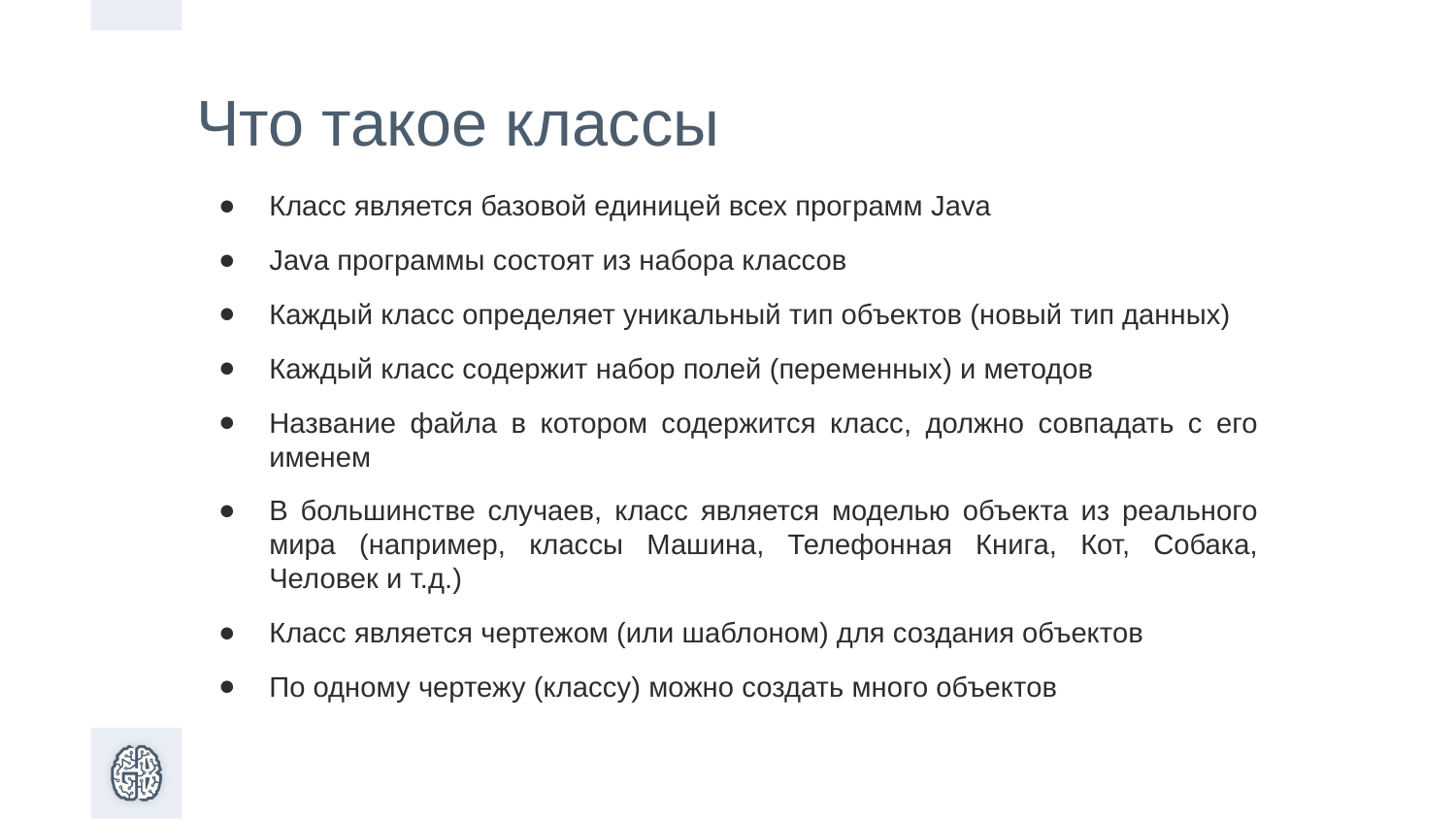

Что такое классы
Класс является базовой единицей всех программ Java
Java программы состоят из набора классов
Каждый класс определяет уникальный тип объектов (новый тип данных)
Каждый класс содержит набор полей (переменных) и методов
Название файла в котором содержится класс, должно совпадать с его именем
В большинстве случаев, класс является моделью объекта из реального мира (например, классы Машина, Телефонная Книга, Кот, Собака, Человек и т.д.)
Класс является чертежом (или шаблоном) для создания объектов
По одному чертежу (классу) можно создать много объектов